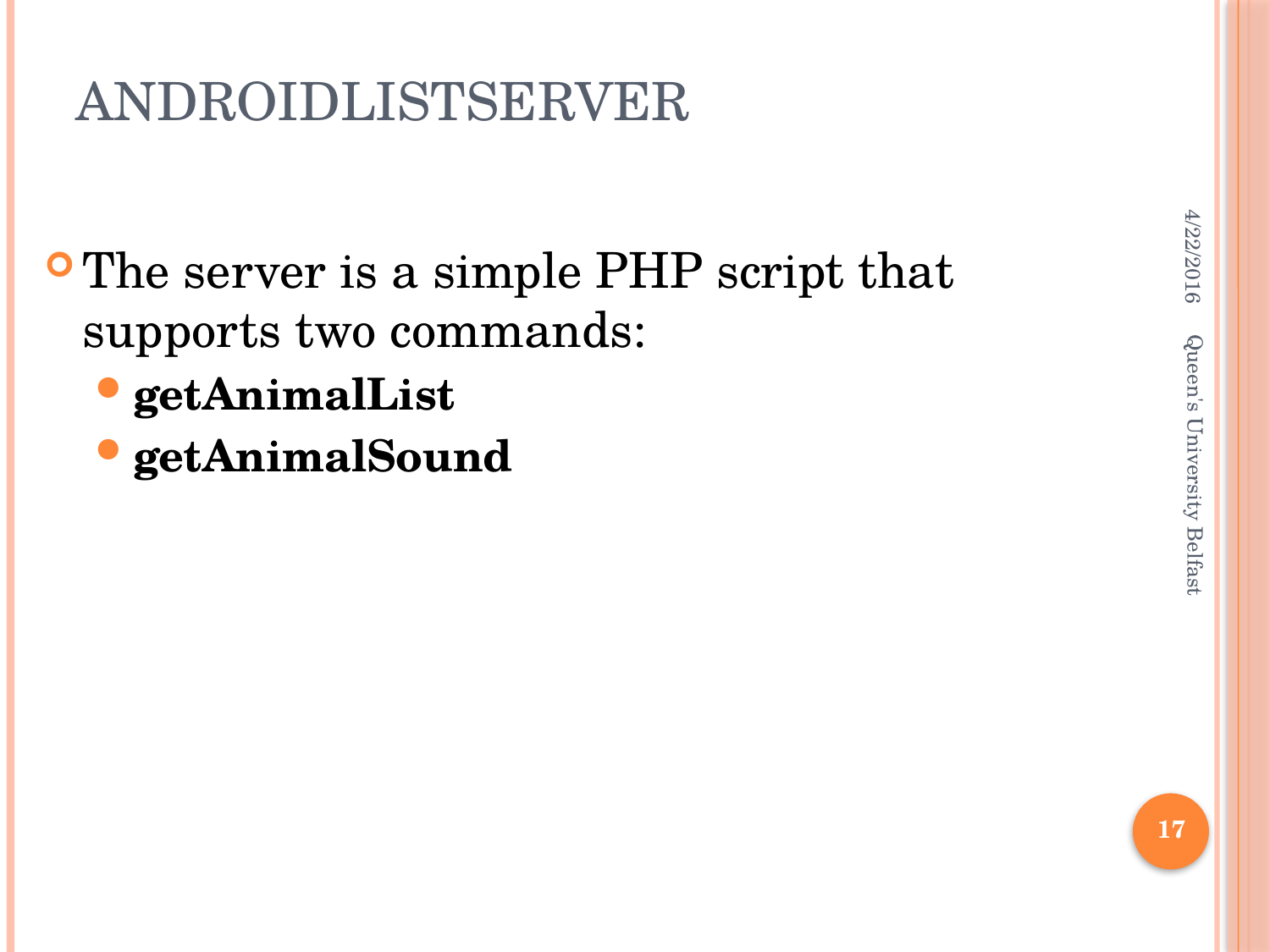

# AndroidListServer
4/22/2016
The server is a simple PHP script that supports two commands:
getAnimalList
getAnimalSound

Queen's University Belfast
17